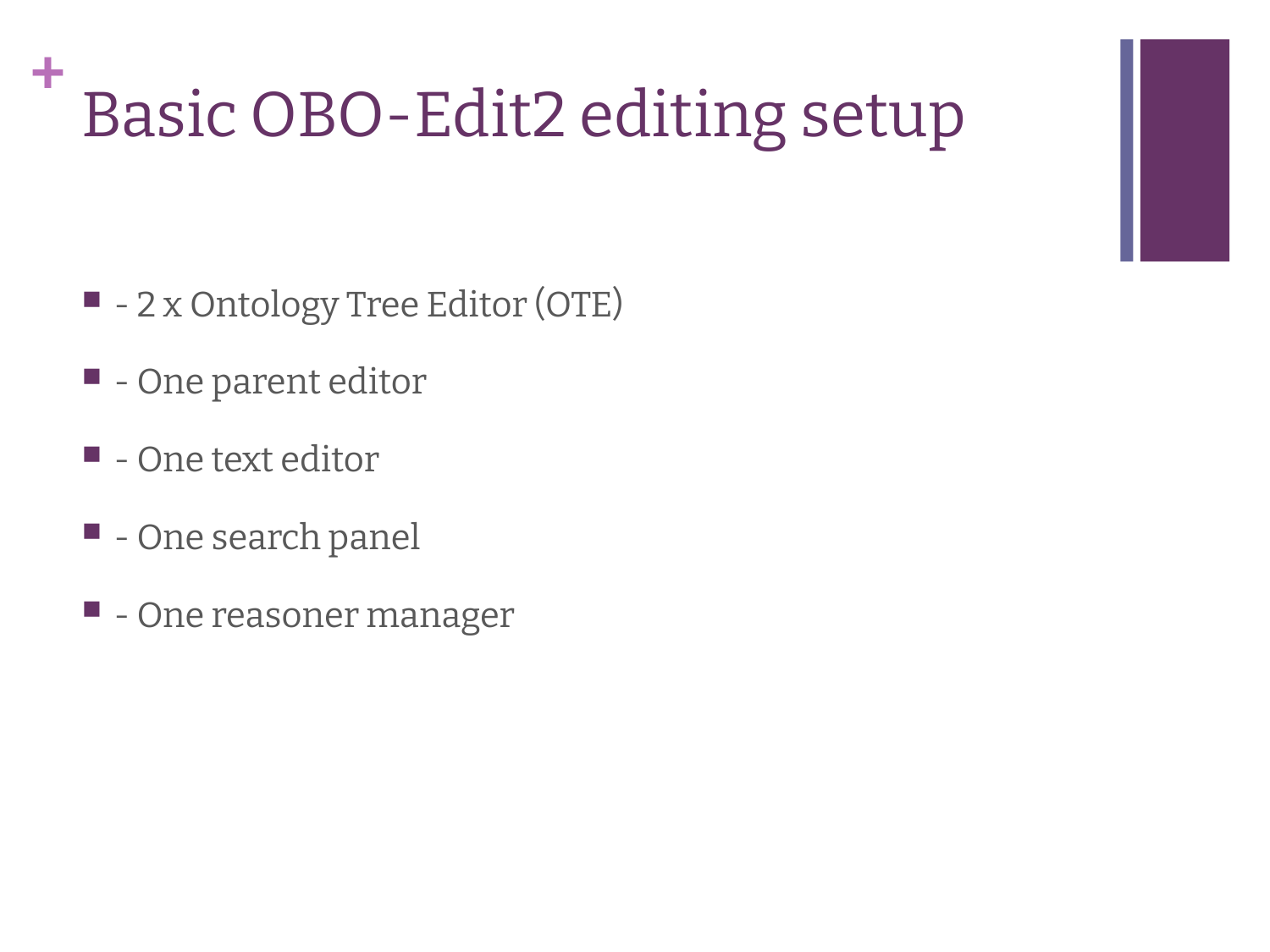

# Basic OBO-Edit2 editing setup
- 2 x Ontology Tree Editor (OTE)
- One parent editor
- One text editor
- One search panel
- One reasoner manager